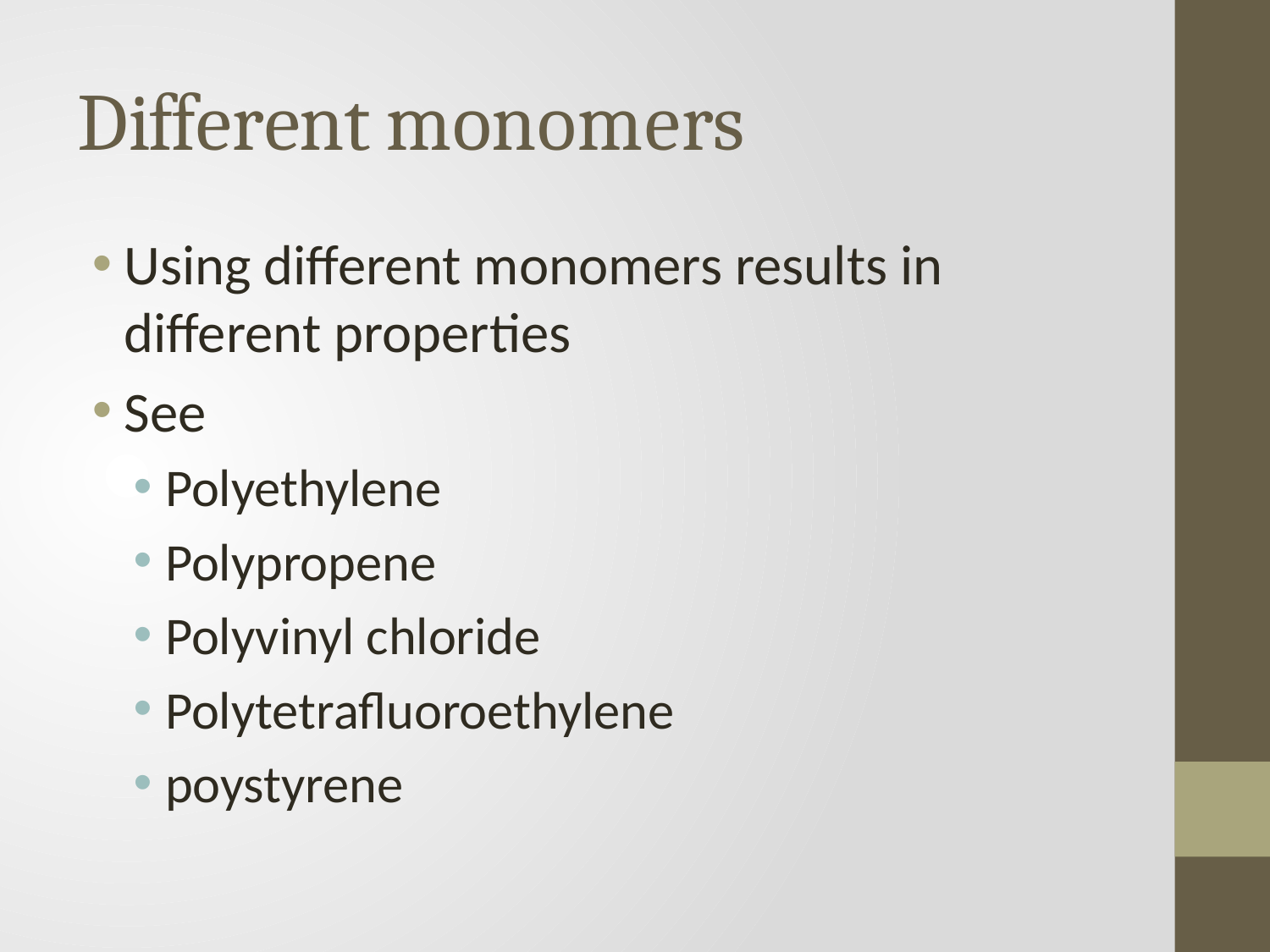

# Different monomers
Using different monomers results in different properties
See
Polyethylene
Polypropene
Polyvinyl chloride
Polytetrafluoroethylene
poystyrene